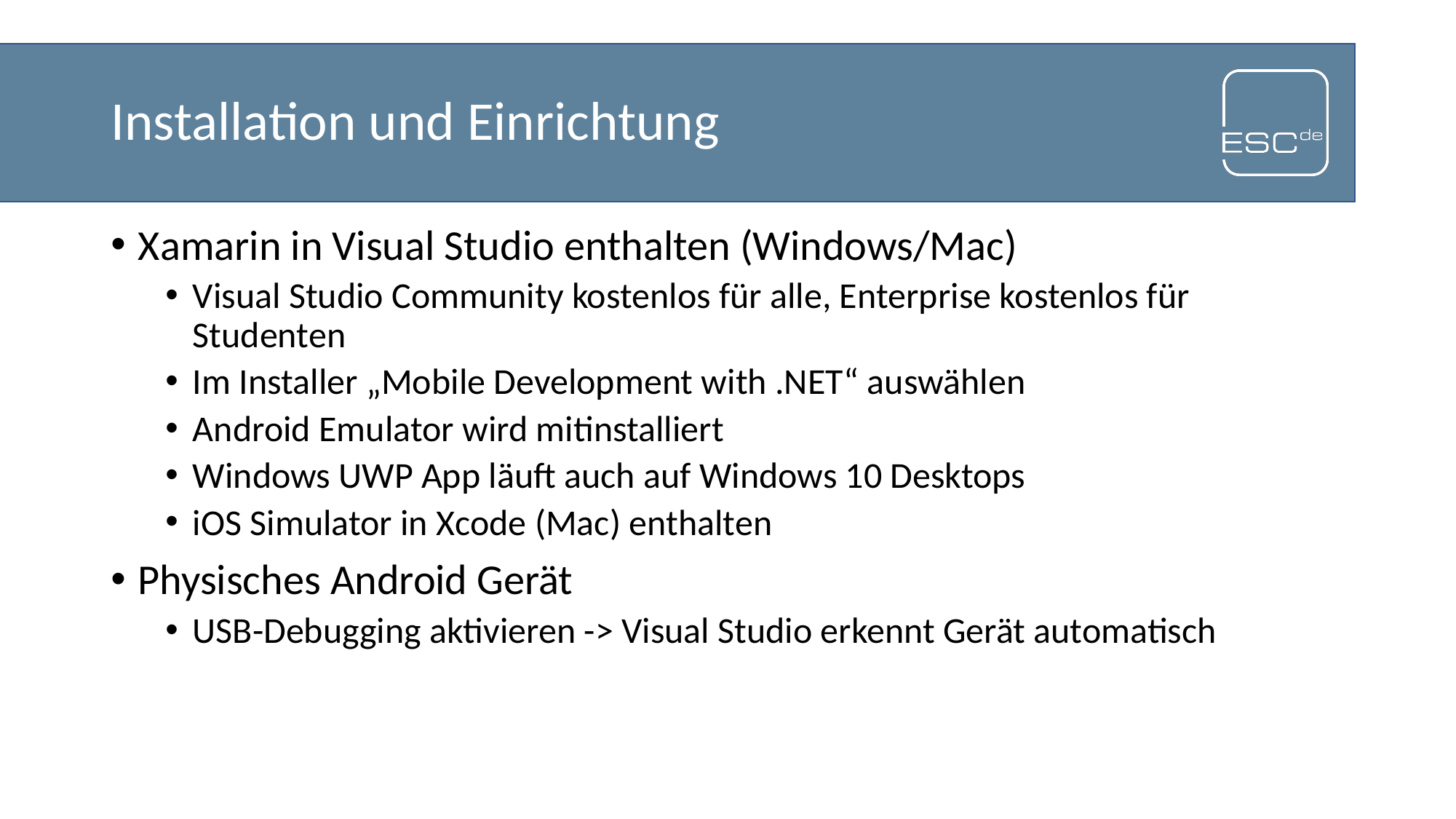

# Installation und Einrichtung
Xamarin in Visual Studio enthalten (Windows/Mac)
Visual Studio Community kostenlos für alle, Enterprise kostenlos für Studenten
Im Installer „Mobile Development with .NET“ auswählen
Android Emulator wird mitinstalliert
Windows UWP App läuft auch auf Windows 10 Desktops
iOS Simulator in Xcode (Mac) enthalten
Physisches Android Gerät
USB-Debugging aktivieren -> Visual Studio erkennt Gerät automatisch